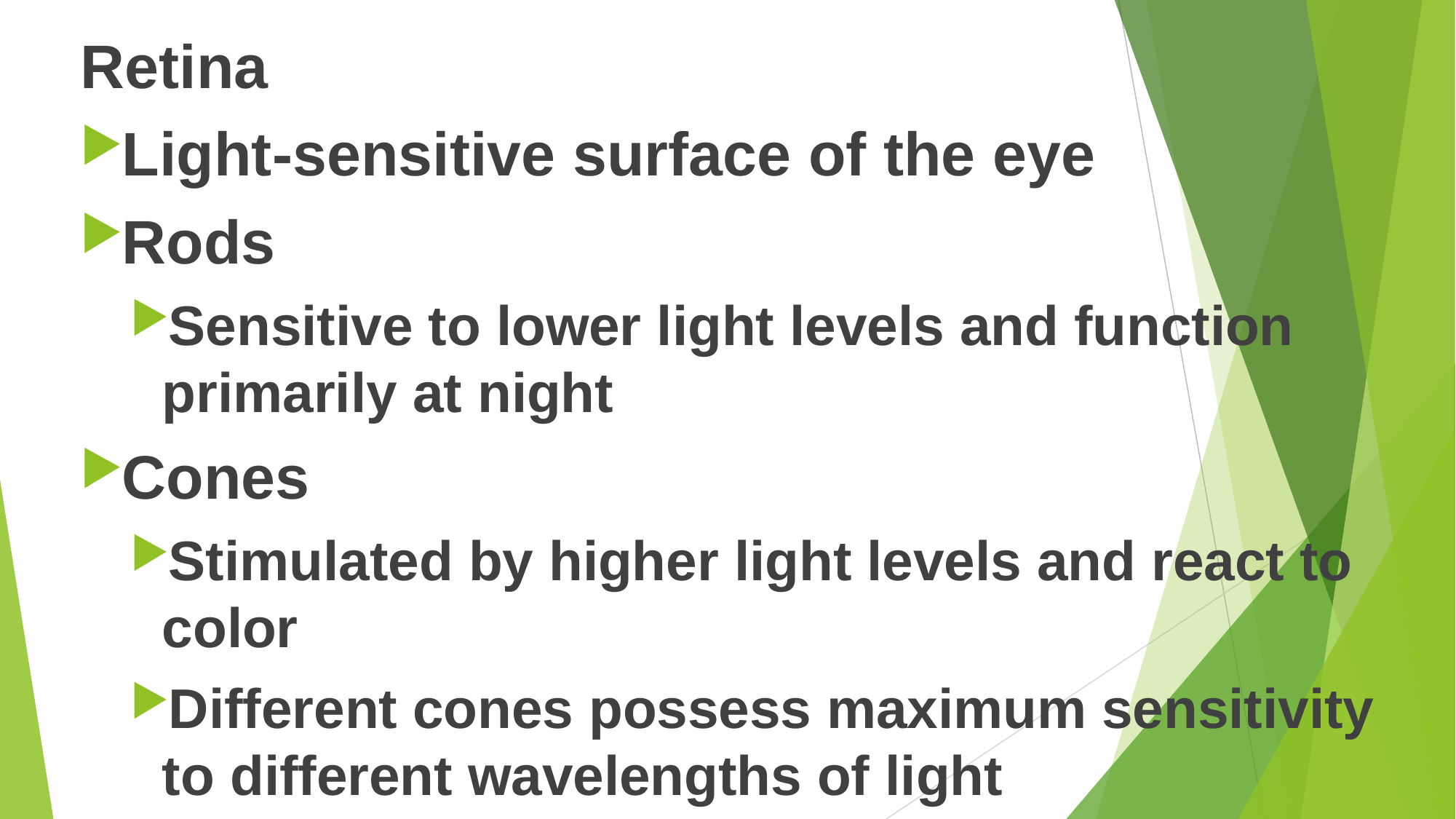

Retina
Light-sensitive surface of the eye
Rods
Sensitive to lower light levels and function primarily at night
Cones
Stimulated by higher light levels and react to color
Different cones possess maximum sensitivity to different wavelengths of light

#